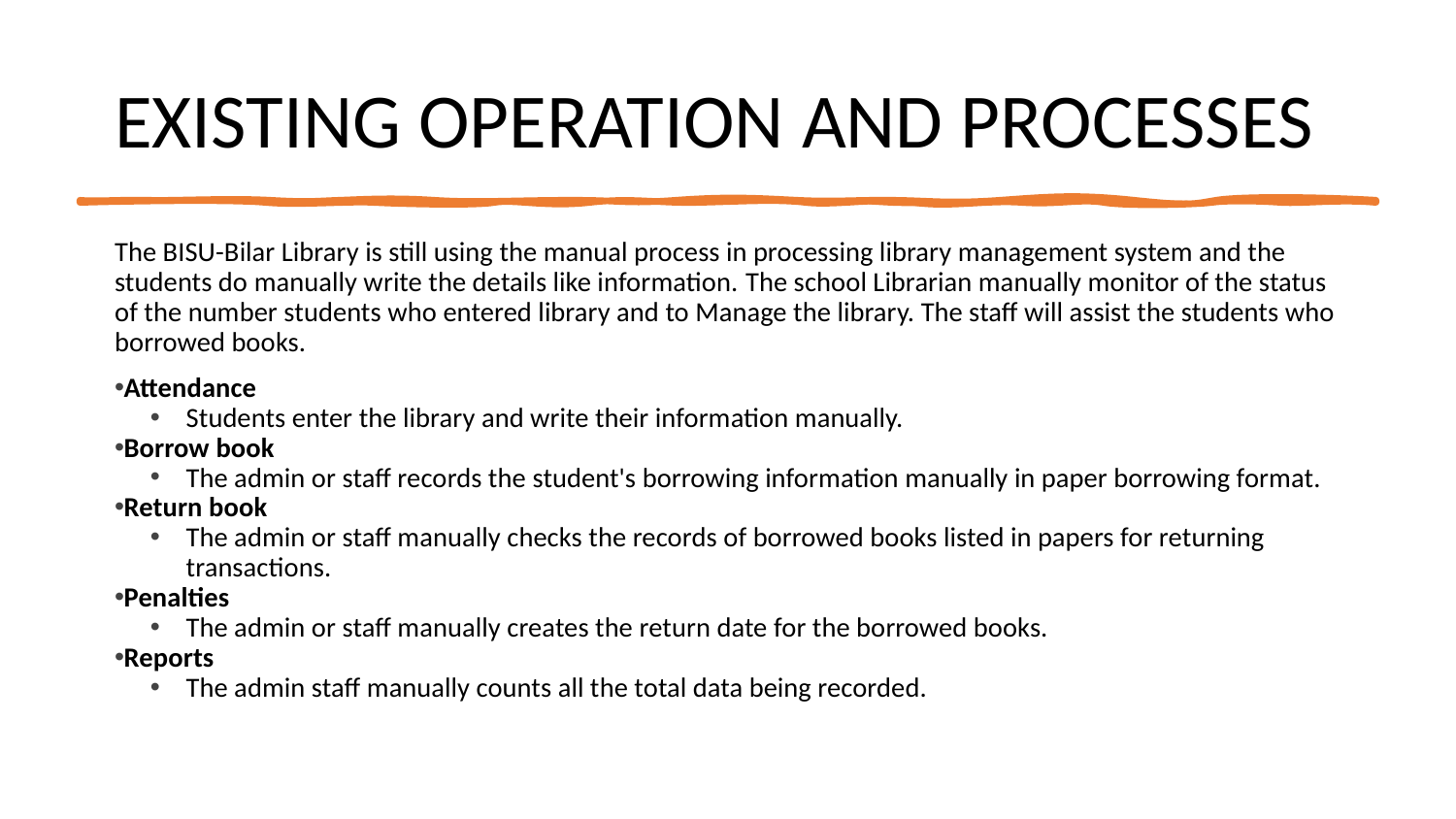

# EXISTING OPERATION AND PROCESSES

The BISU-Bilar Library is still using the manual process in processing library management system and the students do manually write the details like information. The school Librarian manually monitor of the status of the number students who entered library and to Manage the library. The staff will assist the students who borrowed books.
Attendance
Students enter the library and write their information manually.
Borrow book
The admin or staff records the student's borrowing information manually in paper borrowing format.
Return book
The admin or staff manually checks the records of borrowed books listed in papers for returning transactions.
Penalties
The admin or staff manually creates the return date for the borrowed books.
Reports
The admin staff manually counts all the total data being recorded.